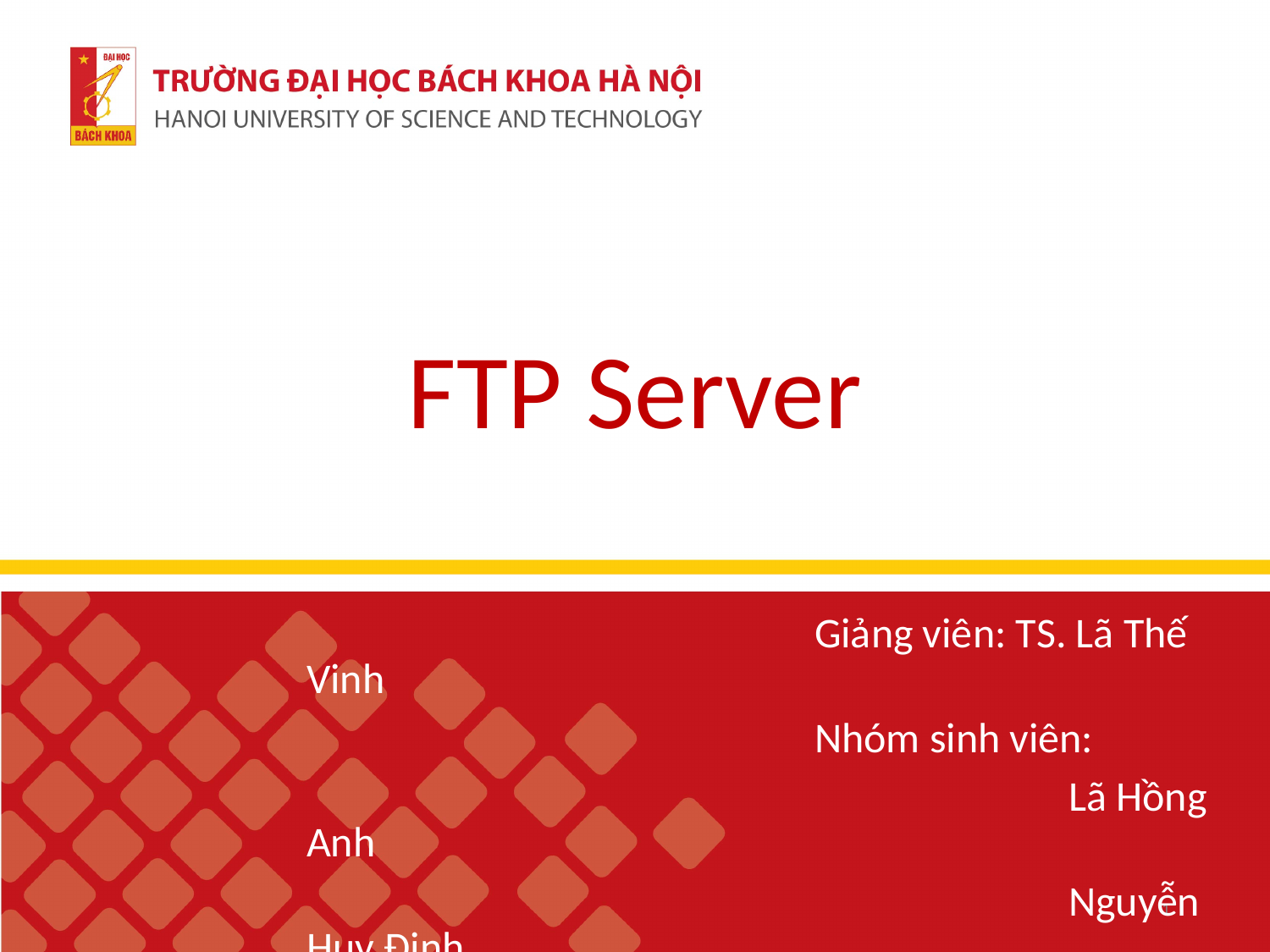

# FTP Server
				Giảng viên: TS. Lã Thế Vinh
				Nhóm sinh viên:
						Lã Hồng Anh
						Nguyễn Huy Định
						Nguyễn Hải Sơn
1